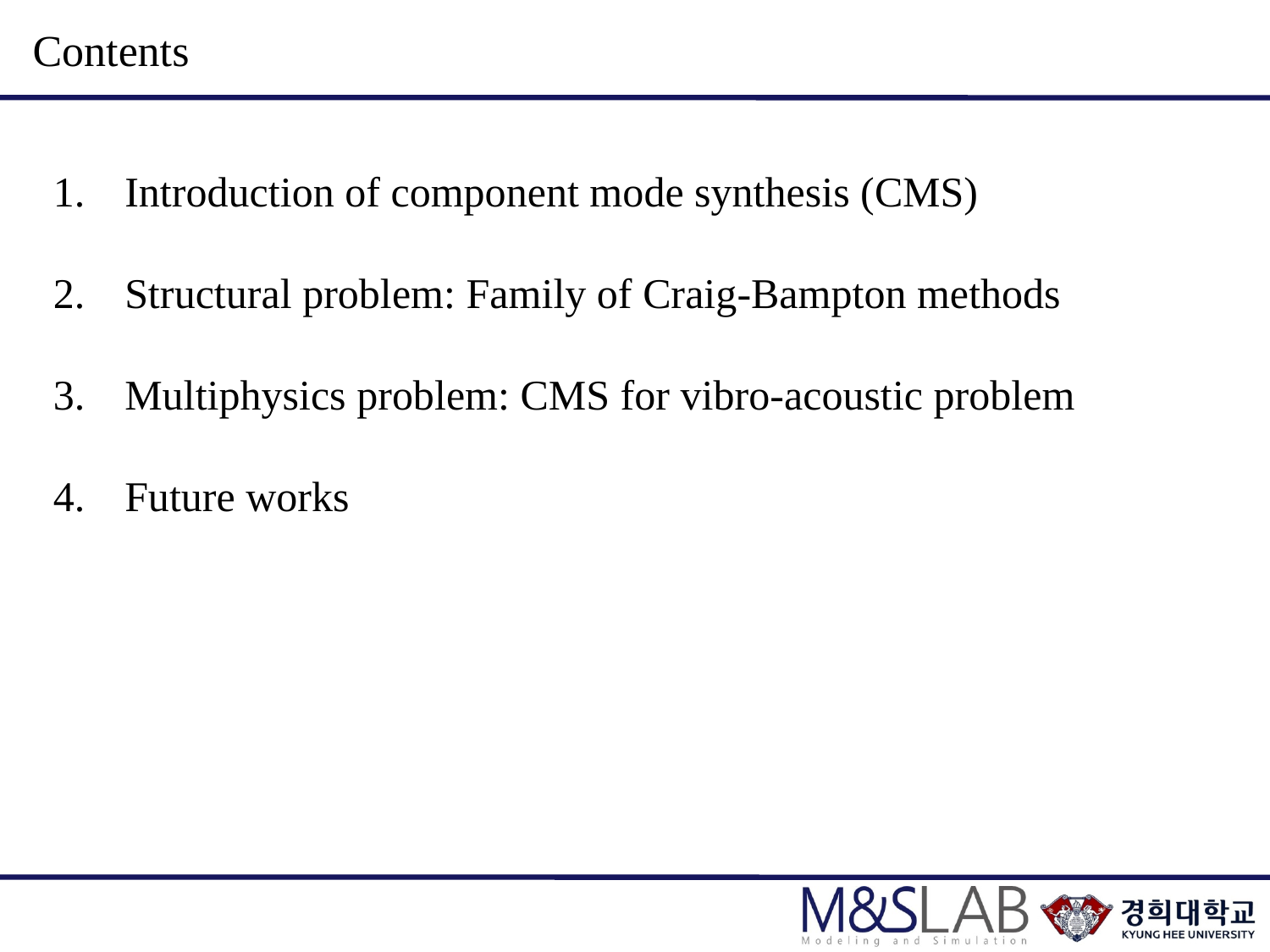

# Contents
Introduction of component mode synthesis (CMS)
Structural problem: Family of Craig-Bampton methods
Multiphysics problem: CMS for vibro-acoustic problem
Future works